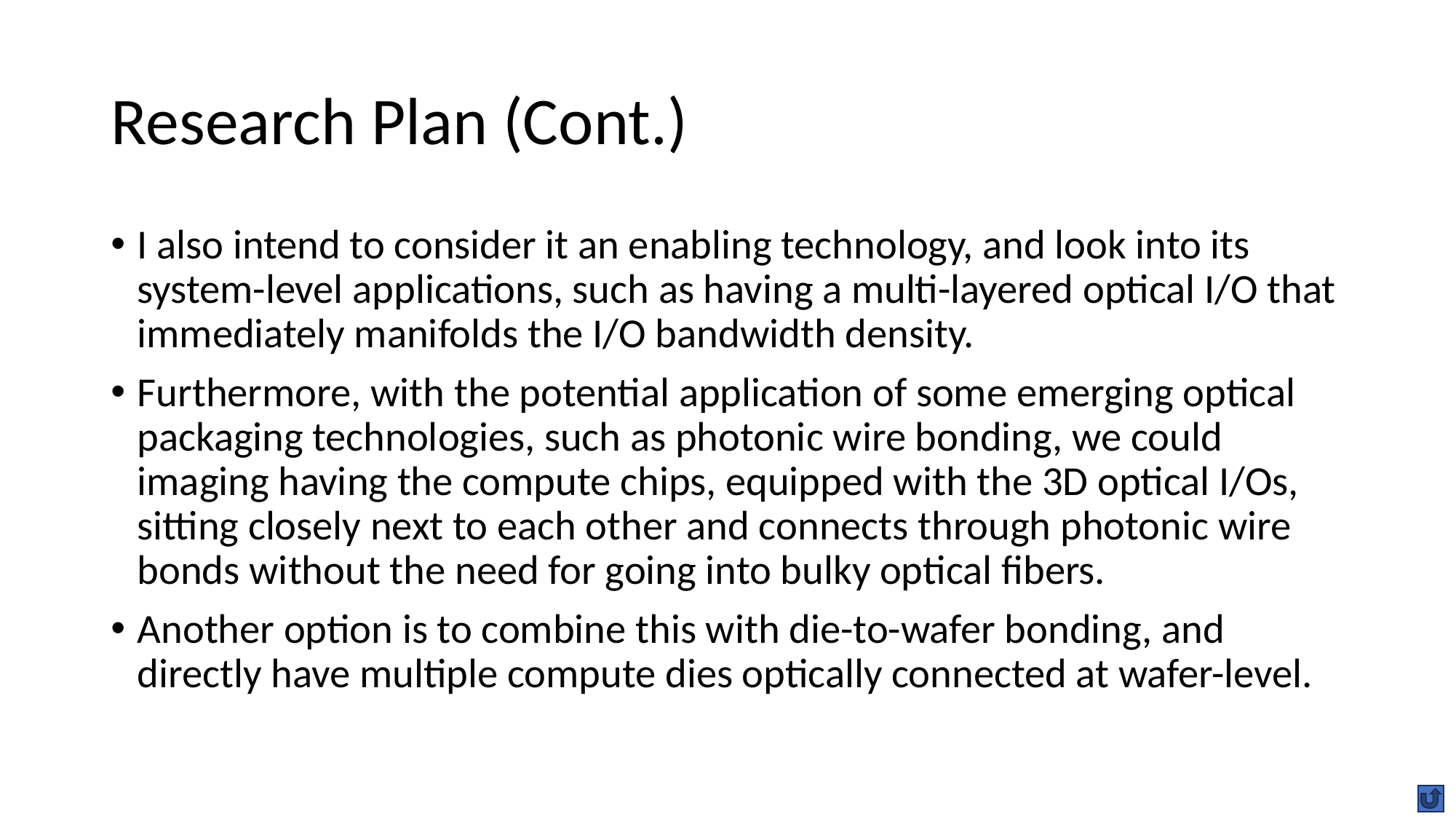

# Research Plan (Cont.)
I also intend to consider it an enabling technology, and look into its system-level applications, such as having a multi-layered optical I/O that immediately manifolds the I/O bandwidth density.
Furthermore, with the potential application of some emerging optical packaging technologies, such as photonic wire bonding, we could imaging having the compute chips, equipped with the 3D optical I/Os, sitting closely next to each other and connects through photonic wire bonds without the need for going into bulky optical fibers.
Another option is to combine this with die-to-wafer bonding, and directly have multiple compute dies optically connected at wafer-level.